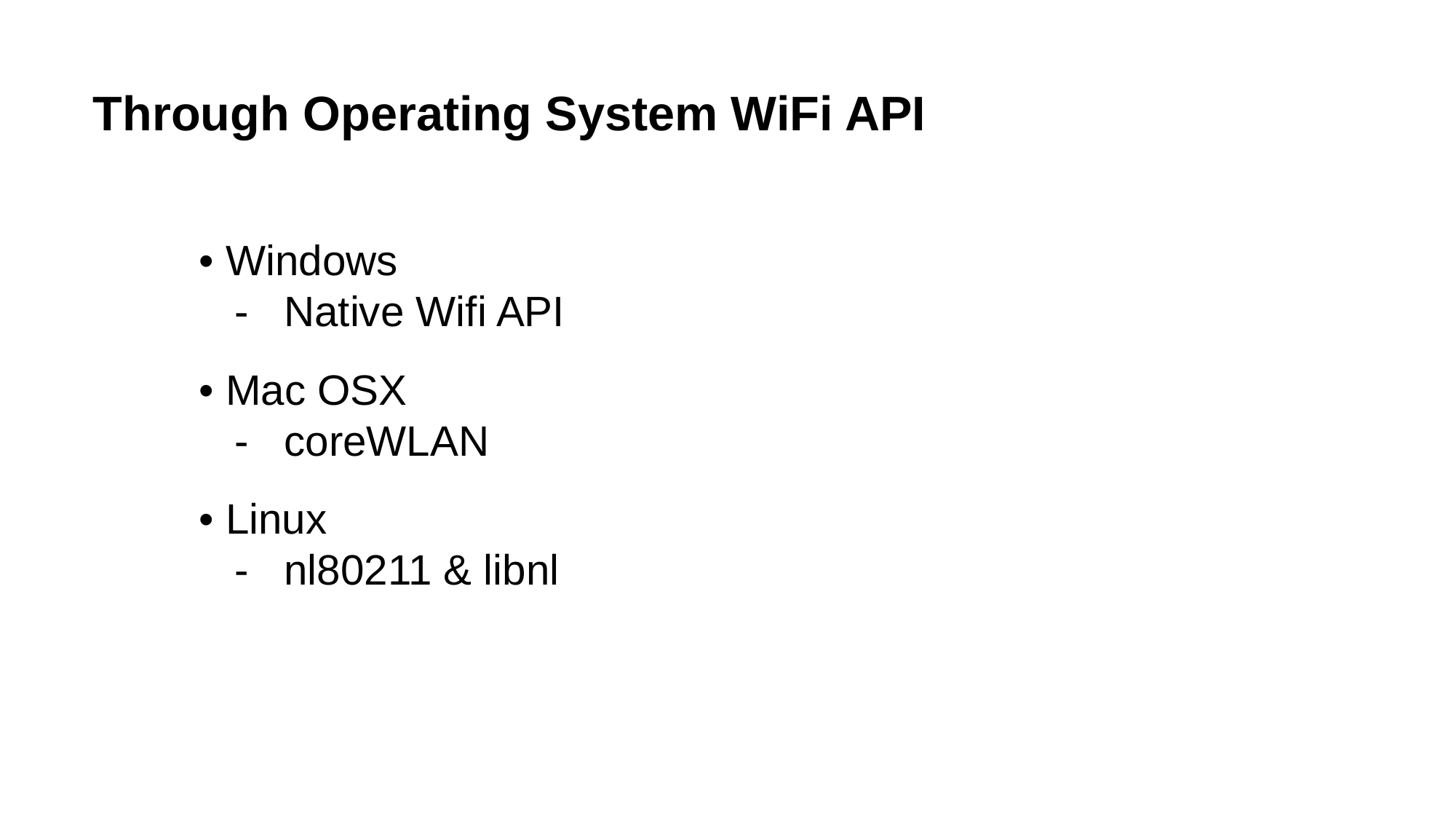

Through Operating System WiFi API
• Windows
   -   Native Wifi API
• Mac OSX
   -   coreWLAN
• Linux
   -   nl80211 & libnl